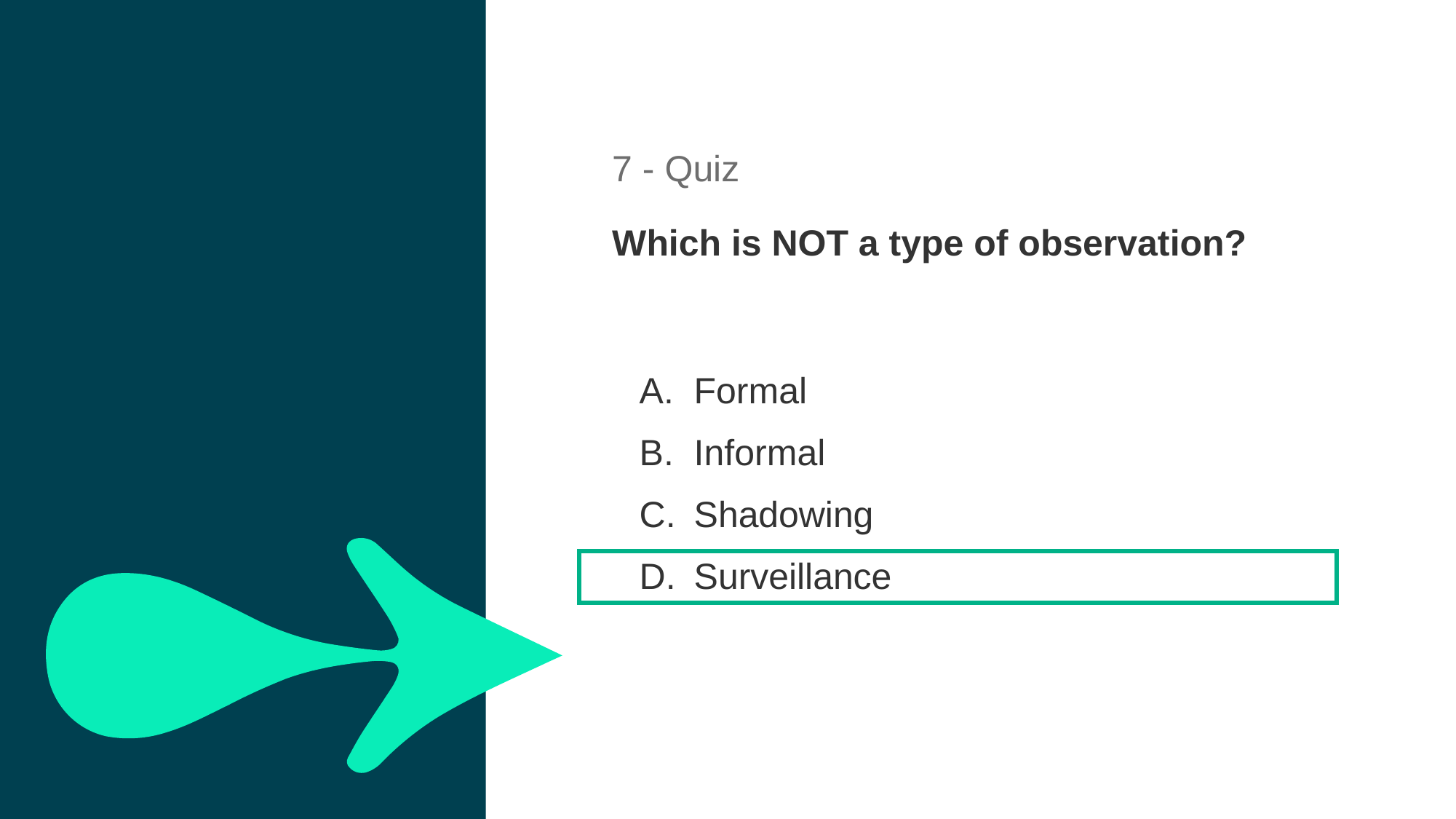

7 - Quiz
Which is NOT a type of observation?
20sec
Formal
Informal
Shadowing
Surveillance